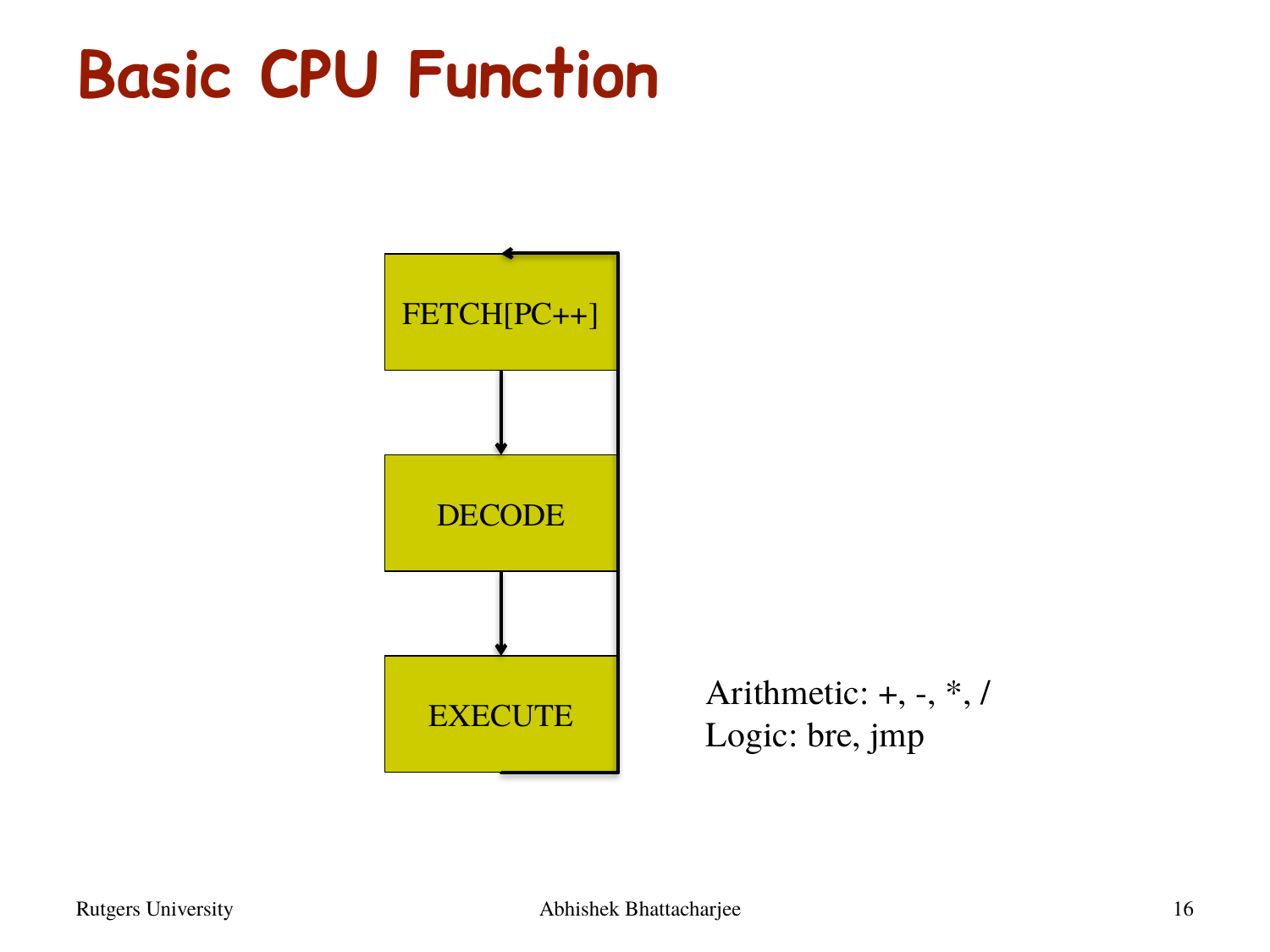

# Basic CPU Function
FETCH[PC++]
DECODE
EXECUTE
Arithmetic: +, -, *, /
Logic: bre, jmp